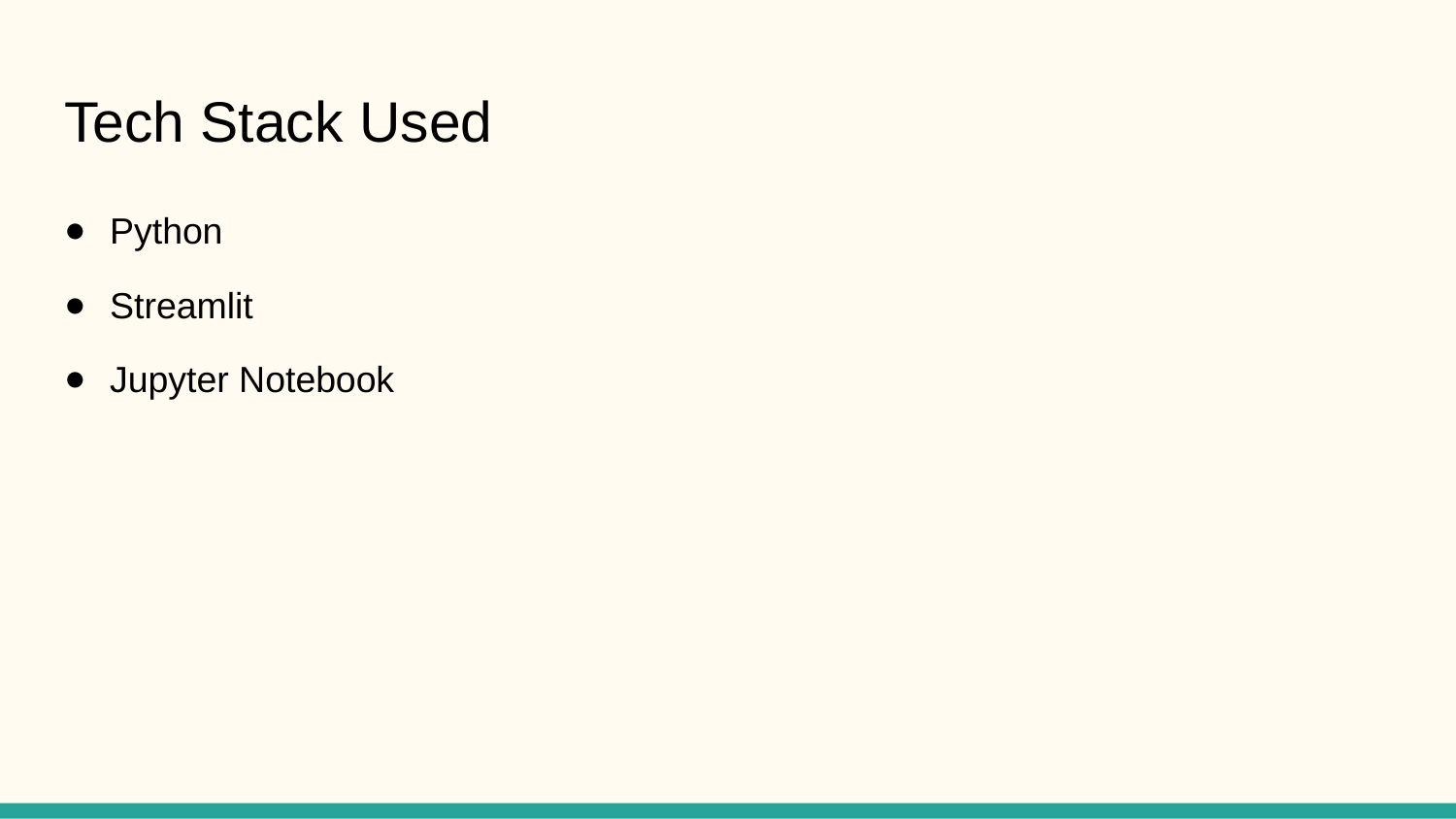

# Tech Stack Used
Python
Streamlit
Jupyter Notebook